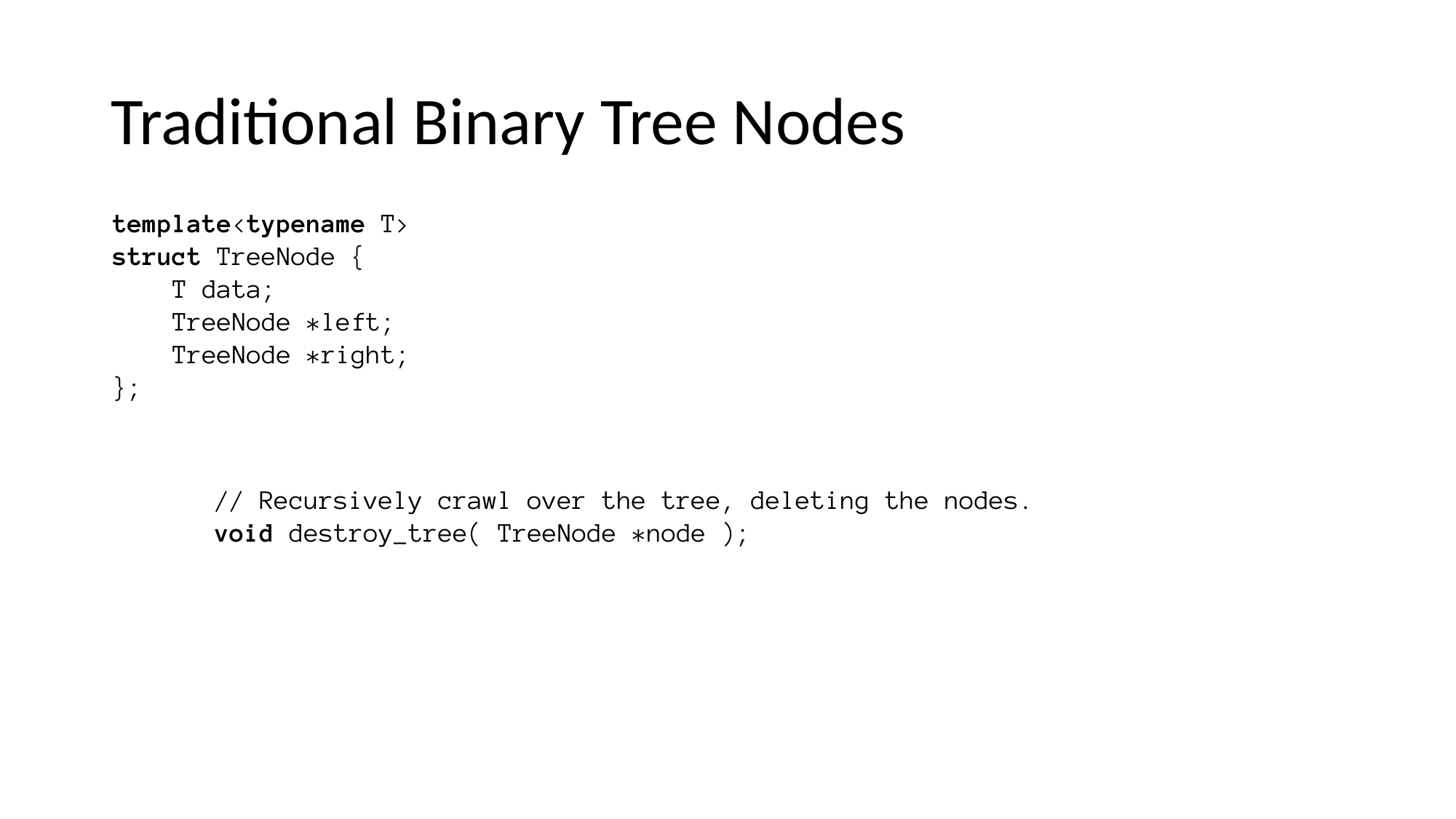

# Traditional Binary Tree Nodes
template<typename T>
struct TreeNode {
    T data;
    TreeNode *left;
    TreeNode *right;
};
// Recursively crawl over the tree, deleting the nodes.
void destroy_tree( TreeNode *node );